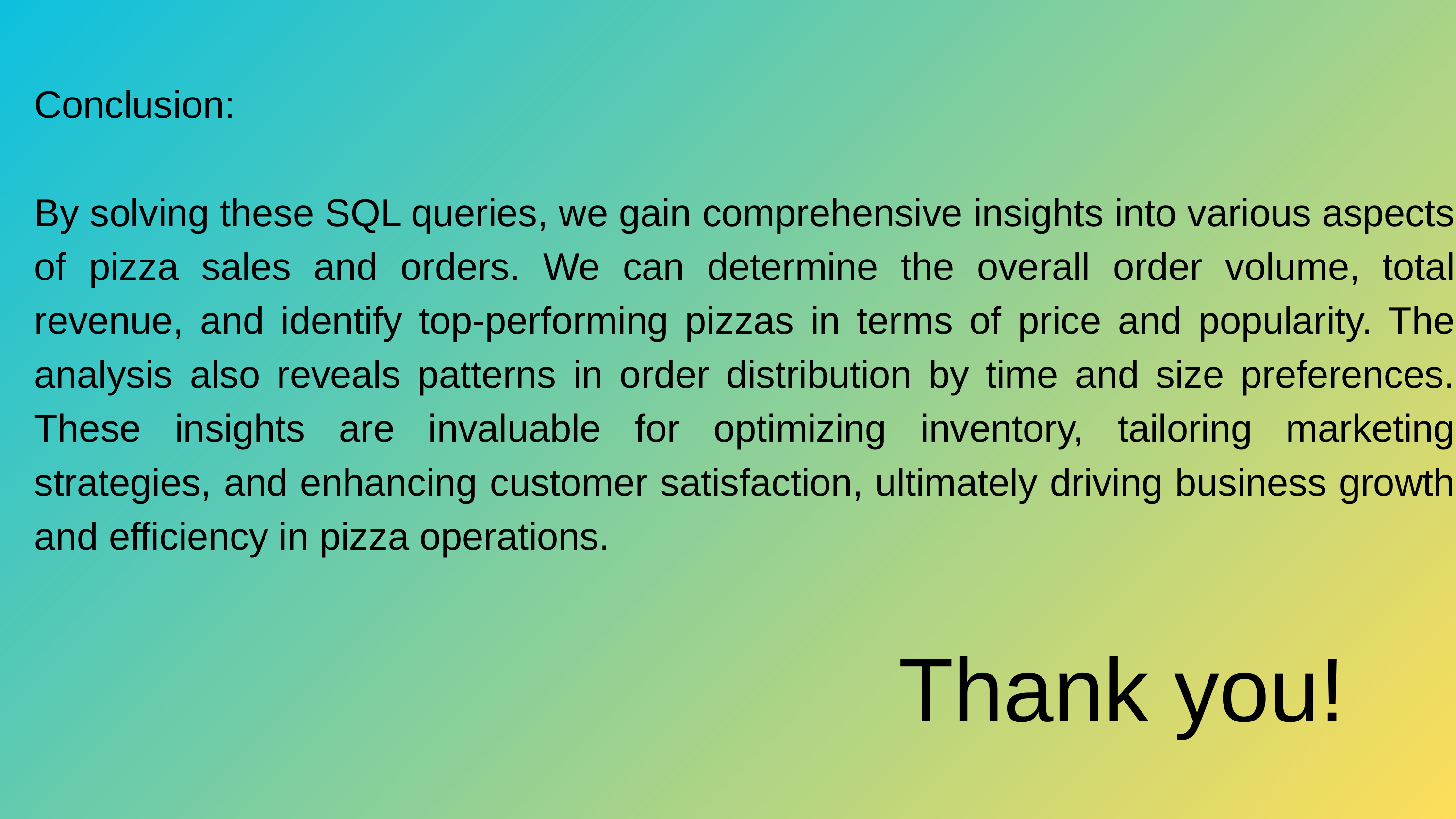

|  |  |  |
| --- | --- | --- |
|  |  |  |
|  |  |  |
|  |  |  |
|  |  |  |
Conclusion:

By solving these SQL queries, we gain comprehensive insights into various aspects of pizza sales and orders. We can determine the overall order volume, total revenue, and identify top-performing pizzas in terms of price and popularity. The analysis also reveals patterns in order distribution by time and size preferences. These insights are invaluable for optimizing inventory, tailoring marketing strategies, and enhancing customer satisfaction, ultimately driving business growth and efficiency in pizza operations.
Thank you!